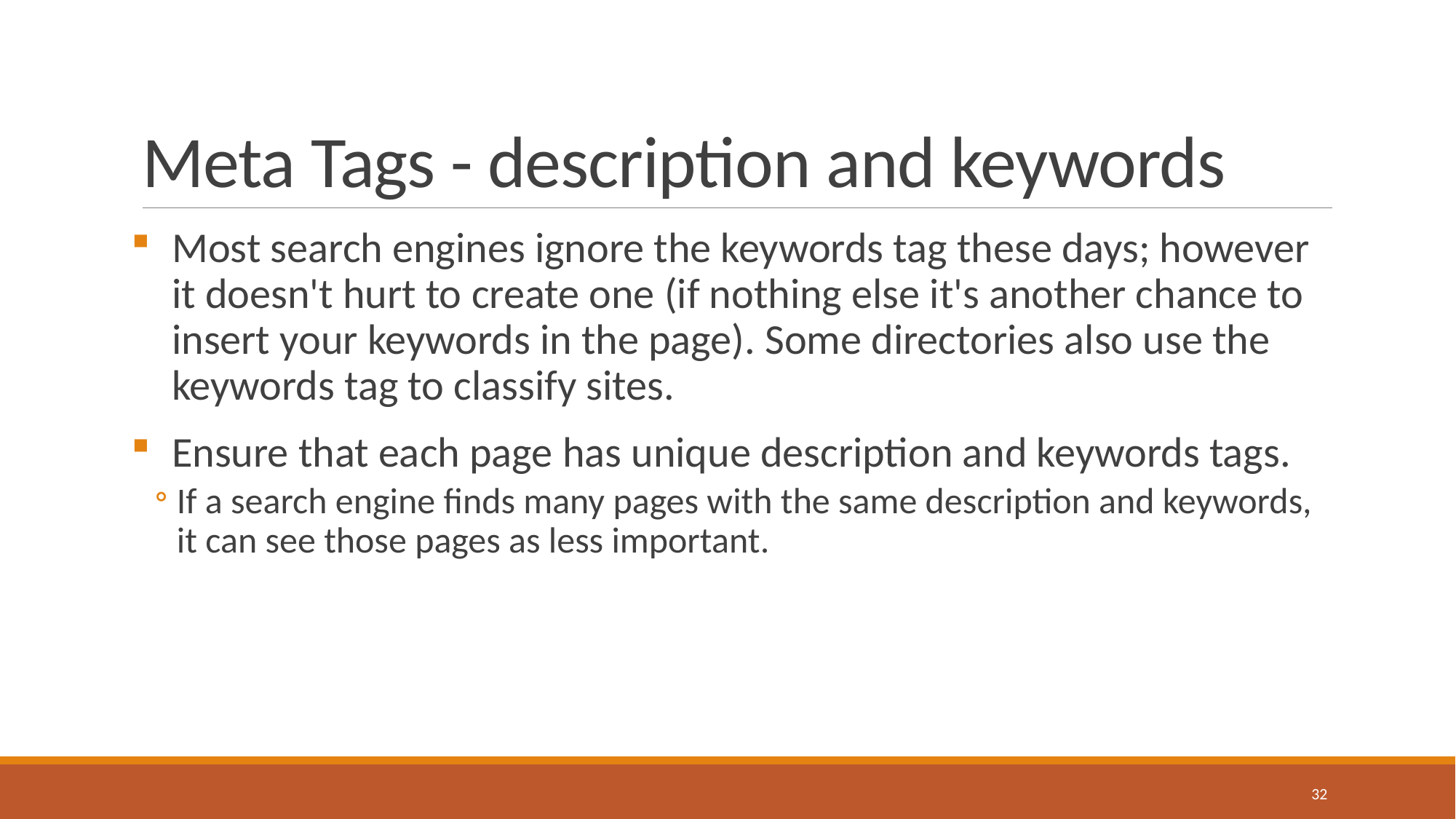

# Meta Tags - description and keywords
Most search engines ignore the keywords tag these days; however it doesn't hurt to create one (if nothing else it's another chance to insert your keywords in the page). Some directories also use the keywords tag to classify sites.
Ensure that each page has unique description and keywords tags.
If a search engine finds many pages with the same description and keywords, it can see those pages as less important.

32